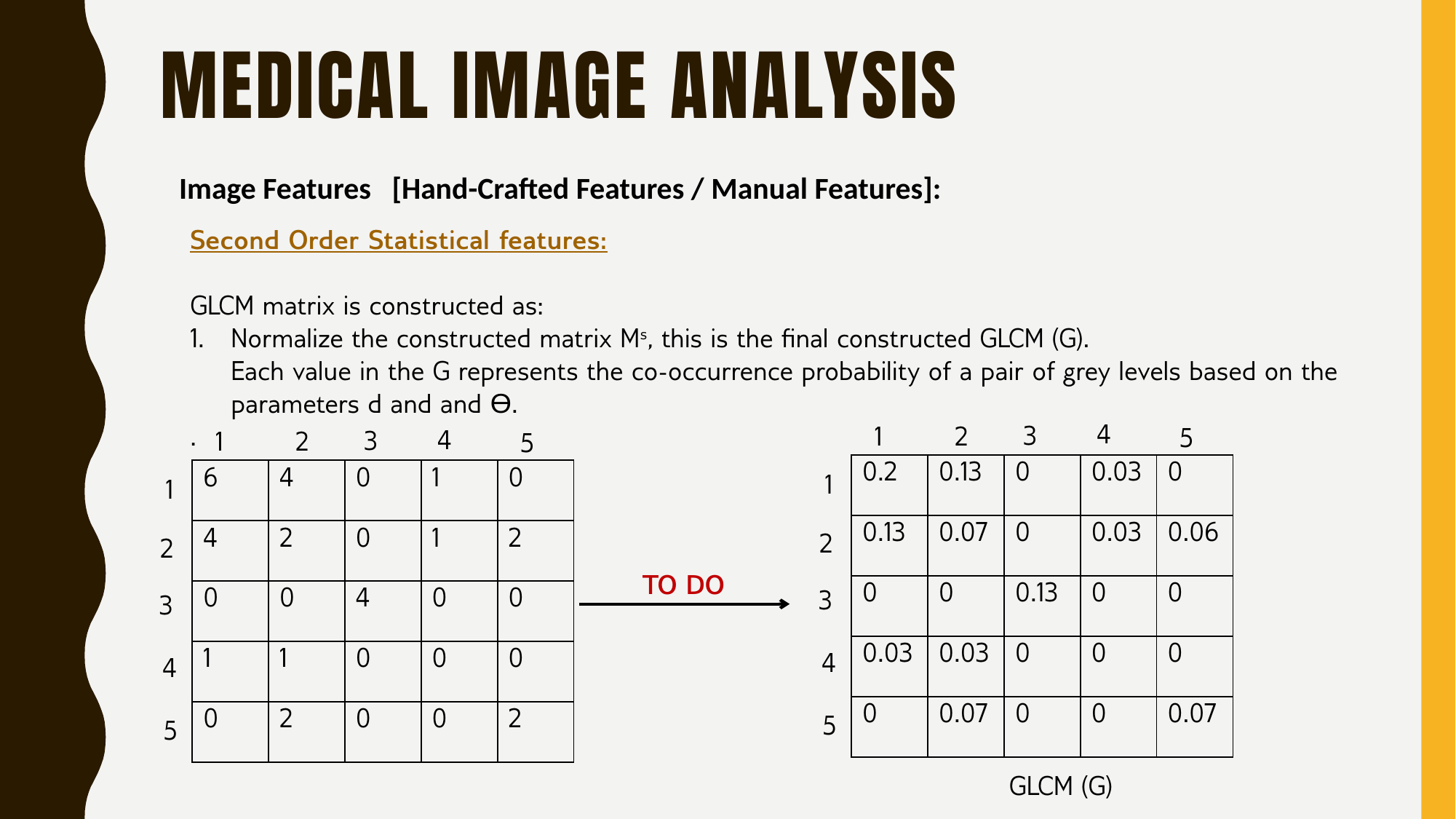

# medical Image Analysis
Image Features   [Hand-Crafted Features / Manual Features]:
Second Order Statistical features:

GLCM matrix is constructed as:
Normalize the constructed matrix Ms, this is the final constructed GLCM (G).
     Each value in the G represents the co-occurrence probability of a pair of grey levels based on the
     parameters d and and ϴ.
.

4
3
2
1
5
4
3
2
1
5
| 0.2 | 0.13 | 0 | 0.03 | 0 |
| --- | --- | --- | --- | --- |
| 0.13 | 0.07 | 0 | 0.03 | 0.06 |
| 0 | 0 | 0.13 | 0 | 0 |
| 0.03 | 0.03 | 0 | 0 | 0 |
| 0 | 0.07 | 0 | 0 | 0.07 |
| 6 | 4 | 0 | 1 | 0 |
| --- | --- | --- | --- | --- |
| 4 | 2 | 0 | 1 | 2 |
| 0 | 0 | 4 | 0 | 0 |
| 1 | 1 | 0 | 0 | 0 |
| 0 | 2 | 0 | 0 | 2 |
1
1
2
2
TO DO
3
3
4
4
5
5
GLCM (G)